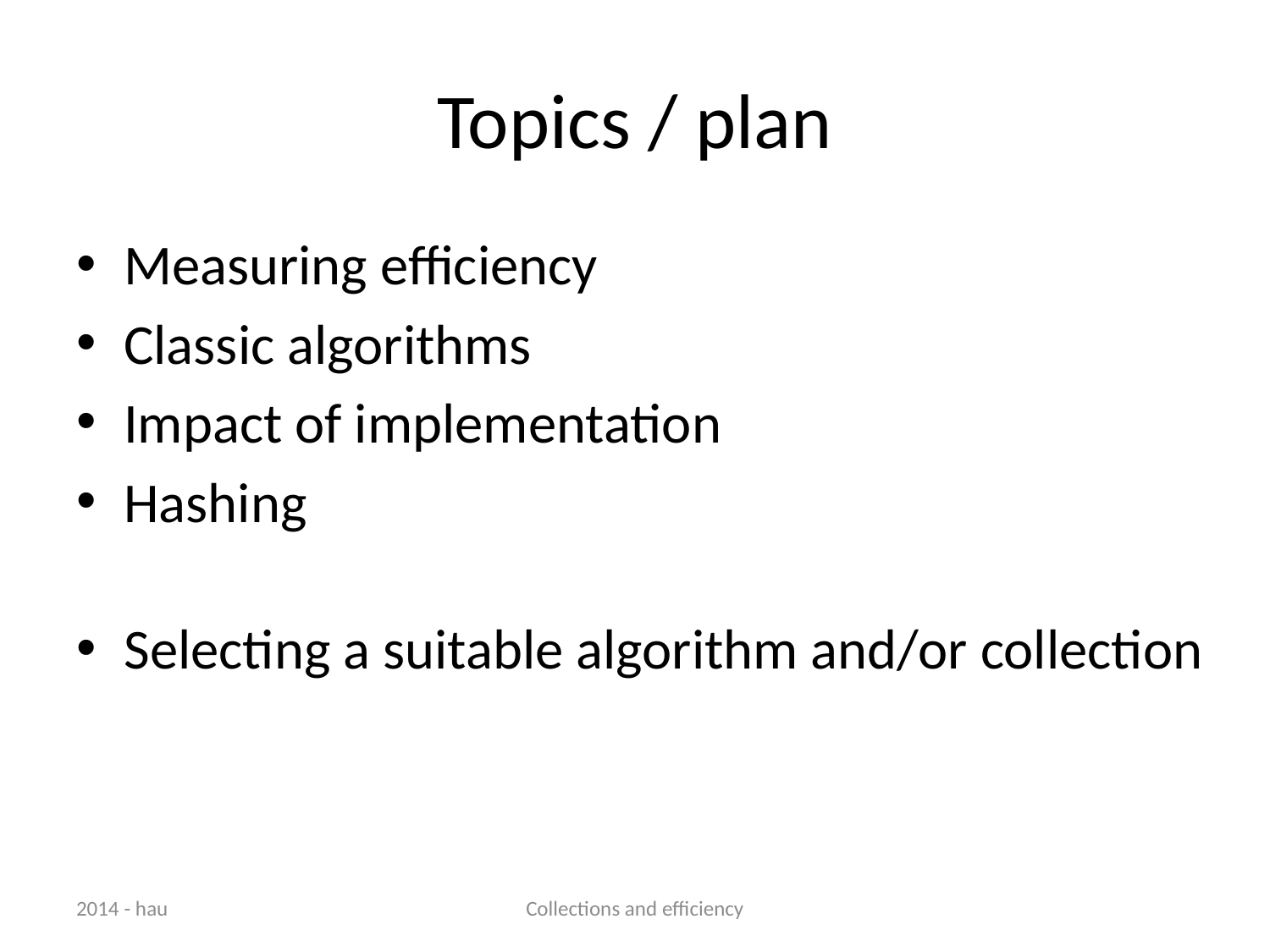

# Topics / plan
Measuring efficiency
Classic algorithms
Impact of implementation
Hashing
Selecting a suitable algorithm and/or collection
2014 - hau
Collections and efficiency